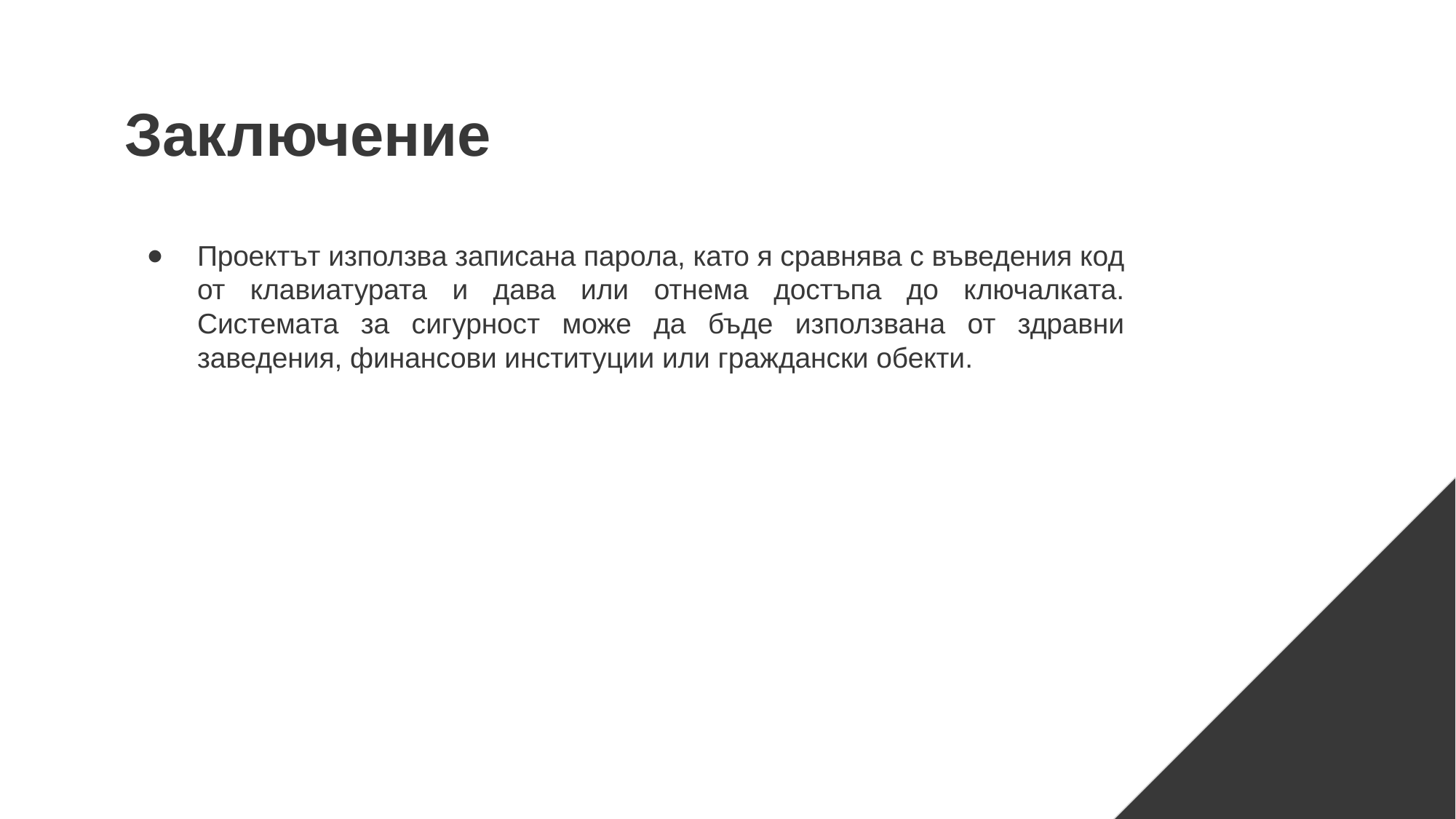

# Заключение
Проектът използва записана парола, като я сравнява с въведения код от клавиатурата и дава или отнема достъпа до ключалката. Системата за сигурност може да бъде използвана от здравни заведения, финансови институции или граждански обекти.